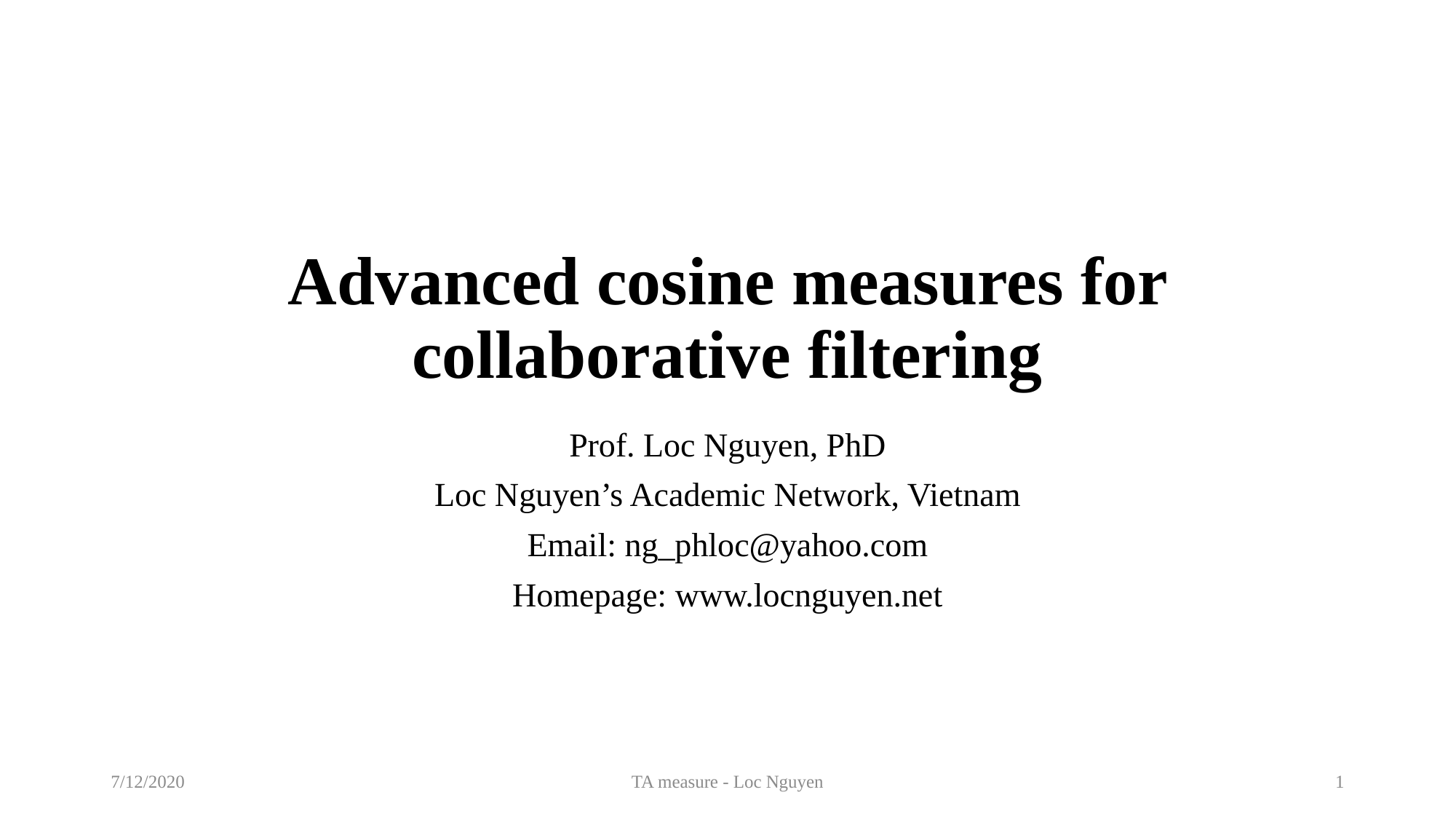

# Advanced cosine measures for collaborative filtering
Prof. Loc Nguyen, PhD
Loc Nguyen’s Academic Network, Vietnam
Email: ng_phloc@yahoo.com
Homepage: www.locnguyen.net

7/12/2020
TA measure - Loc Nguyen
1